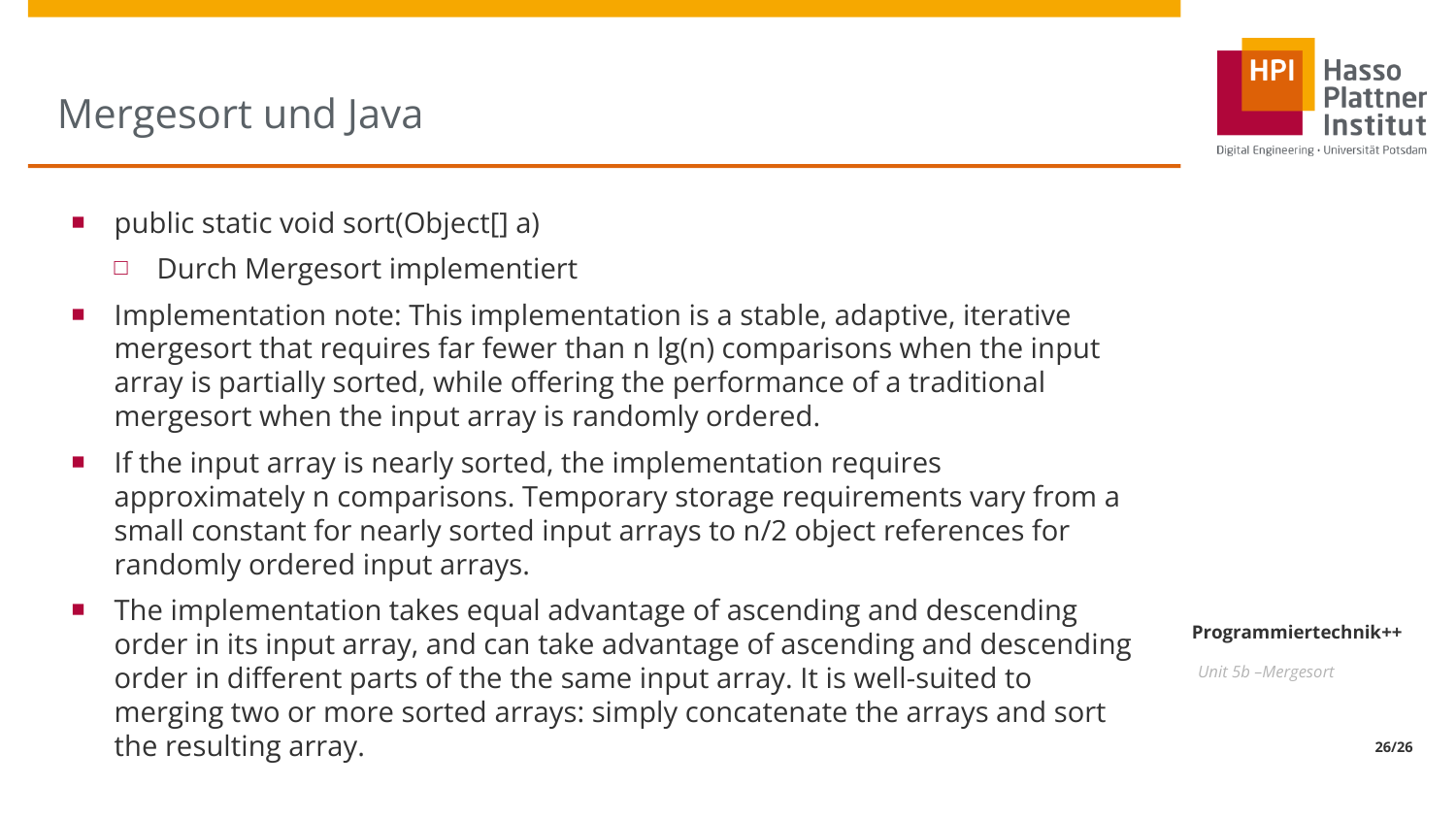

# Mergesort und Java
public static void sort(Object[] a)
Durch Mergesort implementiert
Implementation note: This implementation is a stable, adaptive, iterative mergesort that requires far fewer than n lg(n) comparisons when the input array is partially sorted, while offering the performance of a traditional mergesort when the input array is randomly ordered.
If the input array is nearly sorted, the implementation requires approximately n comparisons. Temporary storage requirements vary from a small constant for nearly sorted input arrays to n/2 object references for randomly ordered input arrays.
The implementation takes equal advantage of ascending and descending order in its input array, and can take advantage of ascending and descending order in different parts of the the same input array. It is well-suited to merging two or more sorted arrays: simply concatenate the arrays and sort the resulting array.